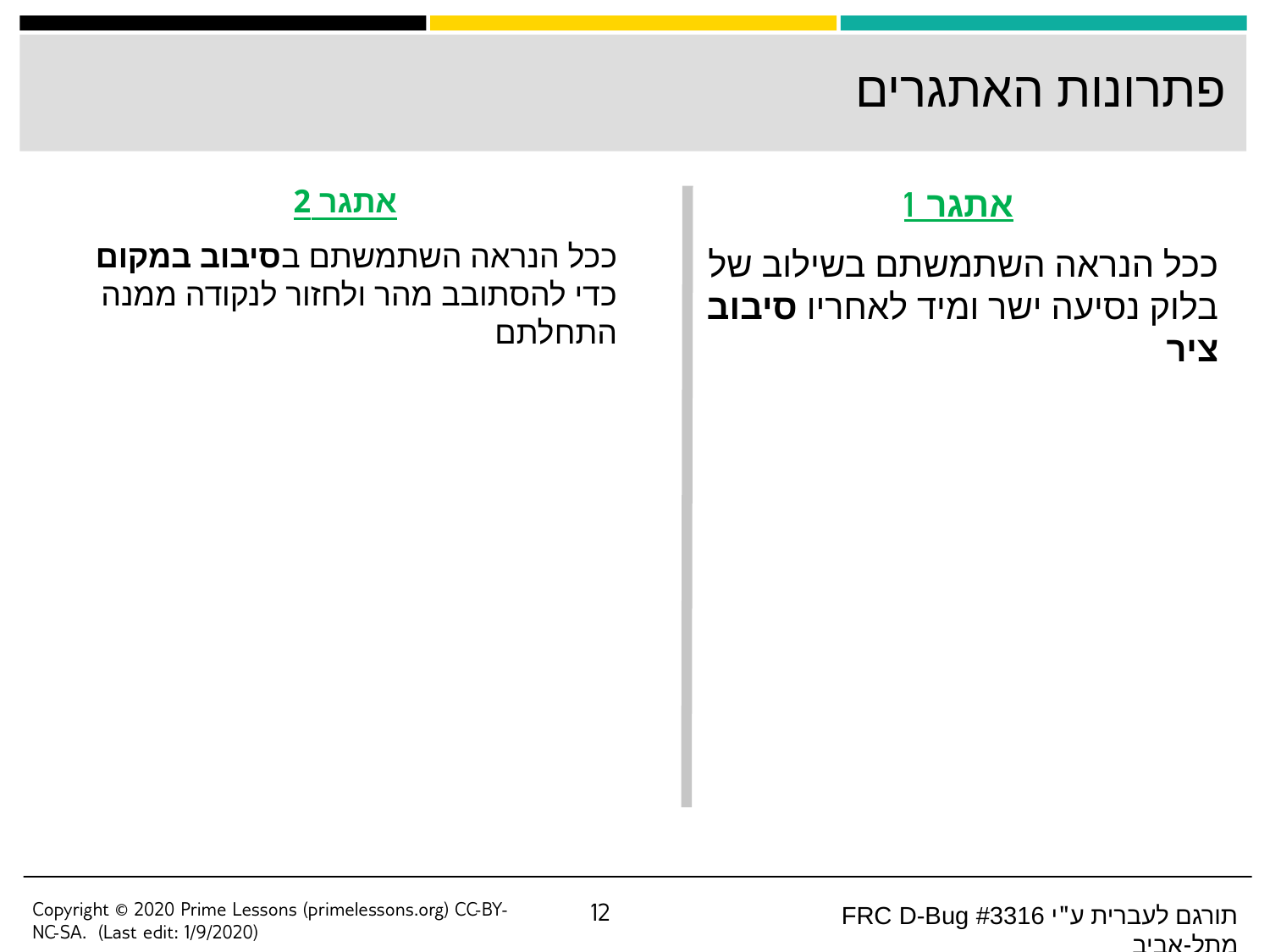

# פתרונות האתגרים
אתגר 2
ככל הנראה השתמשתם בסיבוב במקום כדי להסתובב מהר ולחזור לנקודה ממנה התחלתם
אתגר 1
ככל הנראה השתמשתם בשילוב של בלוק נסיעה ישר ומיד לאחריו סיבוב ציר
Copyright © 2020 Prime Lessons (primelessons.org) CC-BY-NC-SA.  (Last edit: 1/9/2020)
12